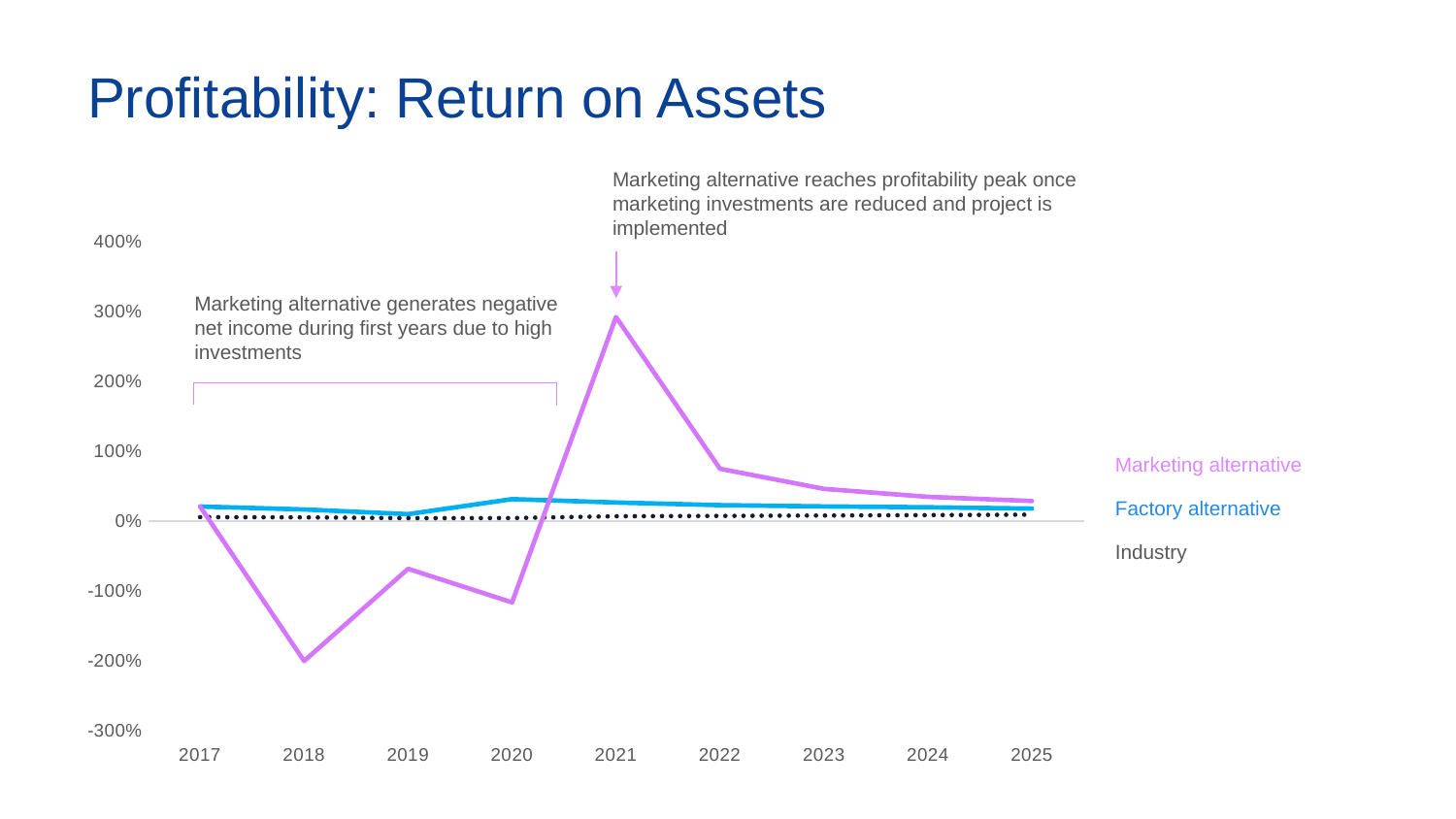

# Profitability: Return on Assets
Marketing alternative reaches profitability peak once marketing investments are reduced and project is implemented

### Chart

| Category |  | Industry Return on Assets |  |
|---|---|---|---|
| 2017 | 0.2064669693237887 | 0.0545 | 0.2064669693237887 |
| 2018 | 0.16452184358956132 | 0.0512 | -2.0057284607927506 |
| 2019 | 0.09687942077989549 | 0.0394 | -0.6855762620189271 |
| 2020 | 0.31216064061201565 | 0.0413 | -1.1668454996614717 |
| 2021 | 0.26385019346865574 | 0.0669 | 2.9203213174617746 |
| 2022 | 0.22625566697658972 | 0.0719 | 0.7474896630712704 |
| 2023 | 0.20786040813409457 | 0.07731403738895737 | 0.4586586789669553 |
| 2024 | 0.1957630543530398 | 0.08313574933770651 | 0.34487693487977233 |
| 2025 | 0.17663445695935642 | 0.08939583355569442 | 0.28506243301611917 |
Marketing alternative
Factory alternative
Industry

Marketing alternative generates negative net income during first years due to high investments